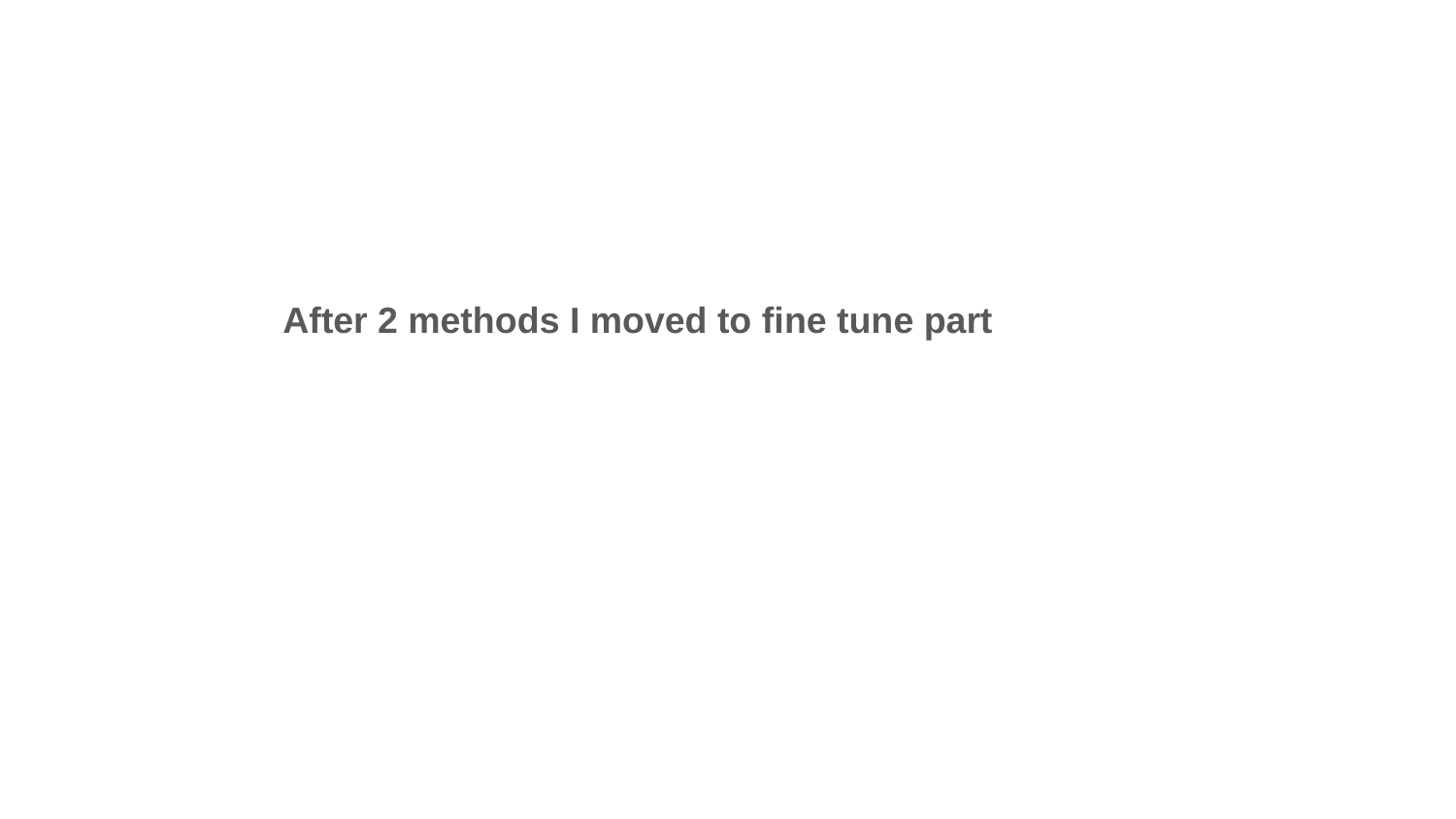

After 2 methods I moved to fine tune part